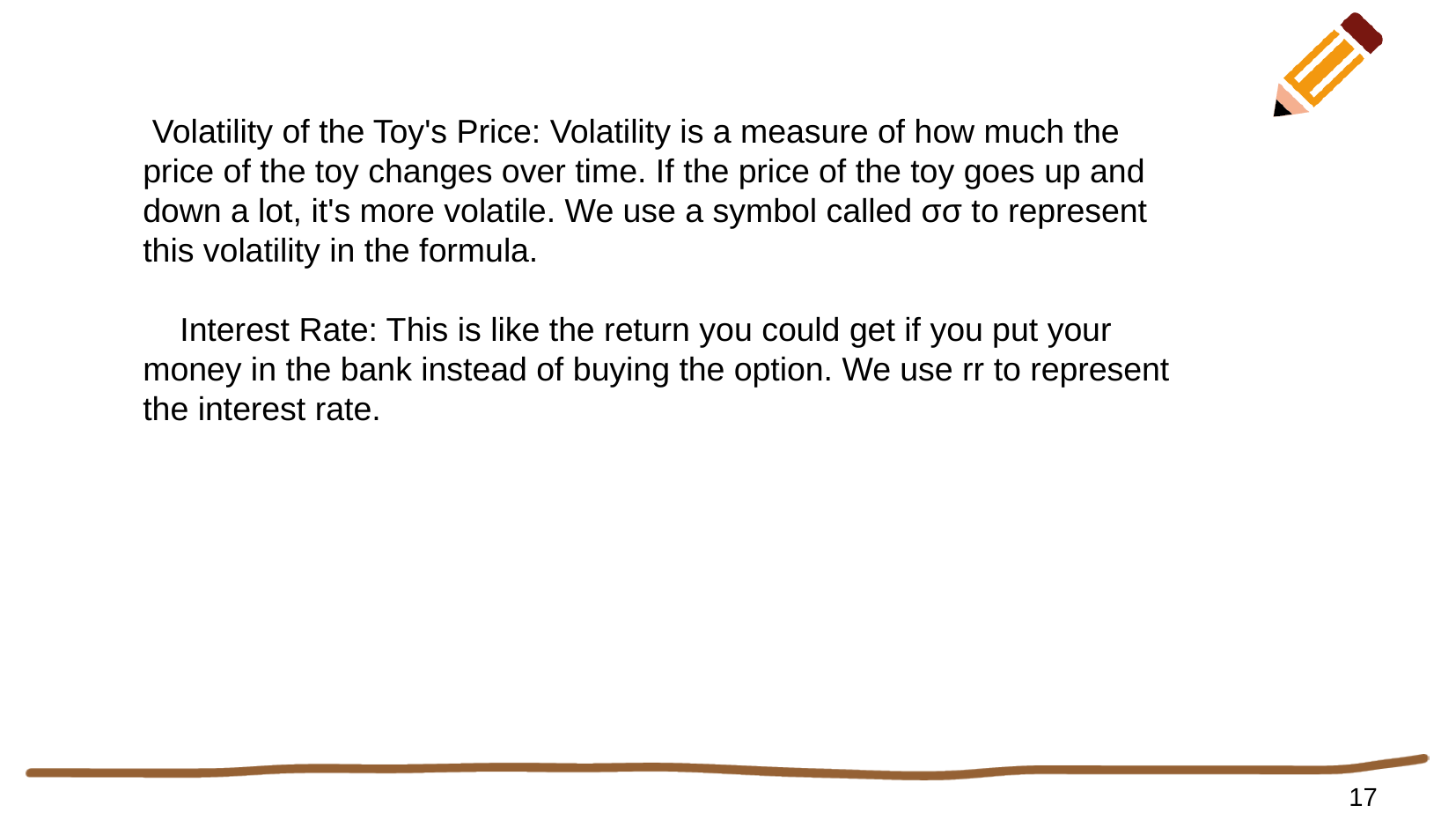

Volatility of the Toy's Price: Volatility is a measure of how much the price of the toy changes over time. If the price of the toy goes up and down a lot, it's more volatile. We use a symbol called σσ to represent this volatility in the formula.

    Interest Rate: This is like the return you could get if you put your money in the bank instead of buying the option. We use rr to represent the interest rate.
17